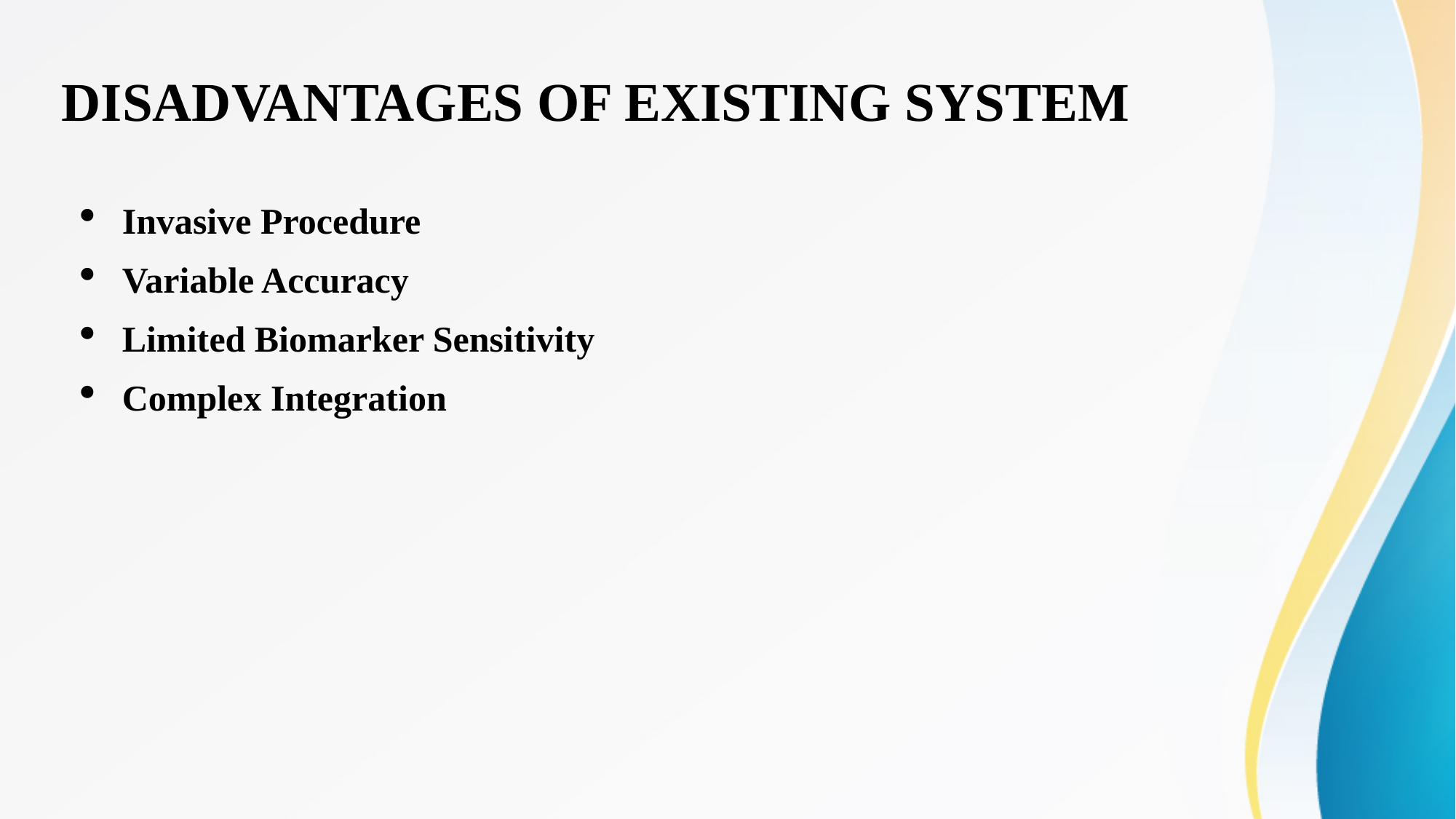

DISADVANTAGES OF EXISTING SYSTEM

Invasive Procedure
Variable Accuracy
Limited Biomarker Sensitivity
Complex Integration